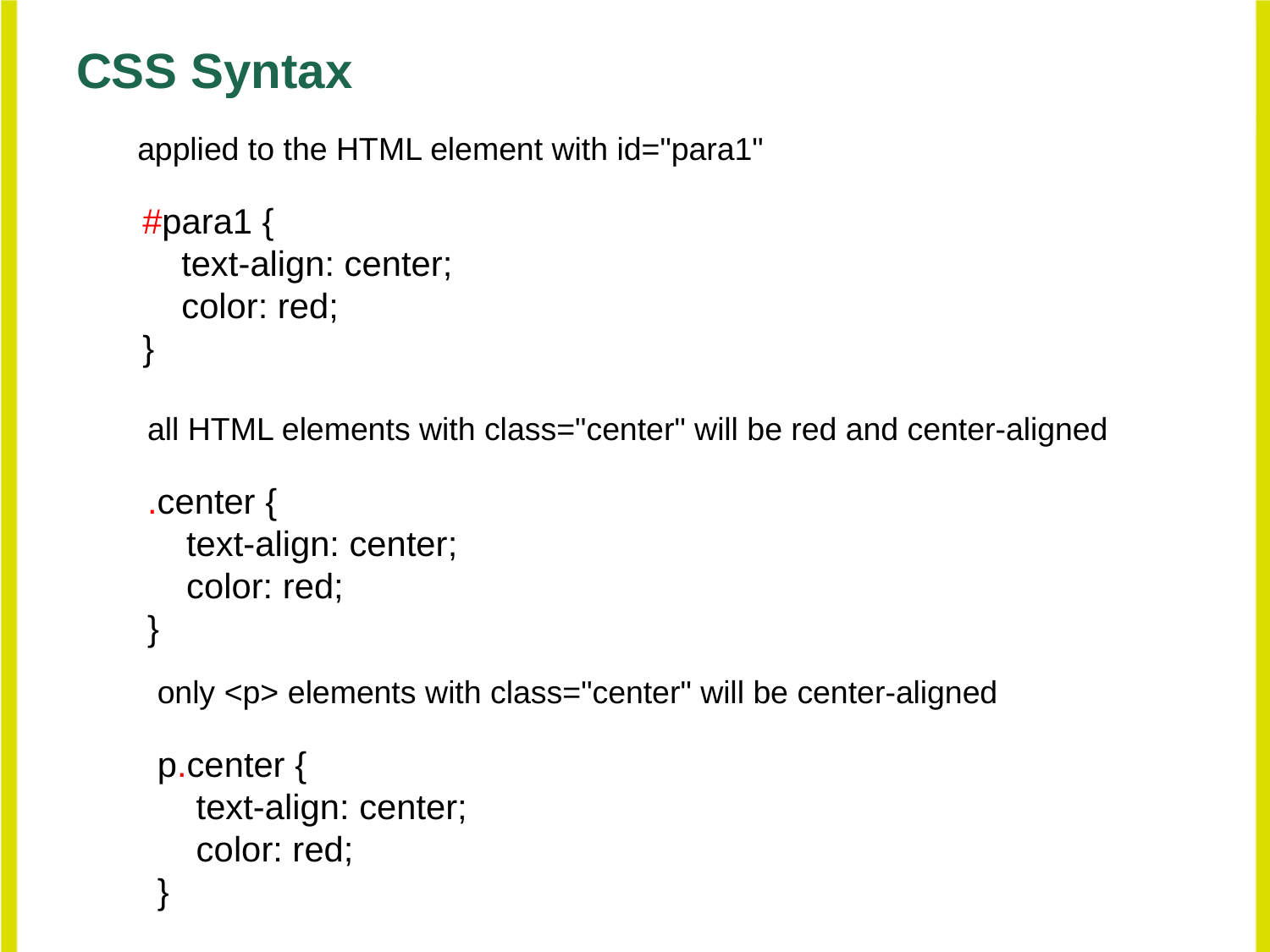

# CSS Syntax
applied to the HTML element with id="para1"
#para1 {
    text-align: center;
    color: red;
}
all HTML elements with class="center" will be red and center-aligned
.center {
    text-align: center;
    color: red;
}
only <p> elements with class="center" will be center-aligned
p.center {
    text-align: center;
    color: red;
}